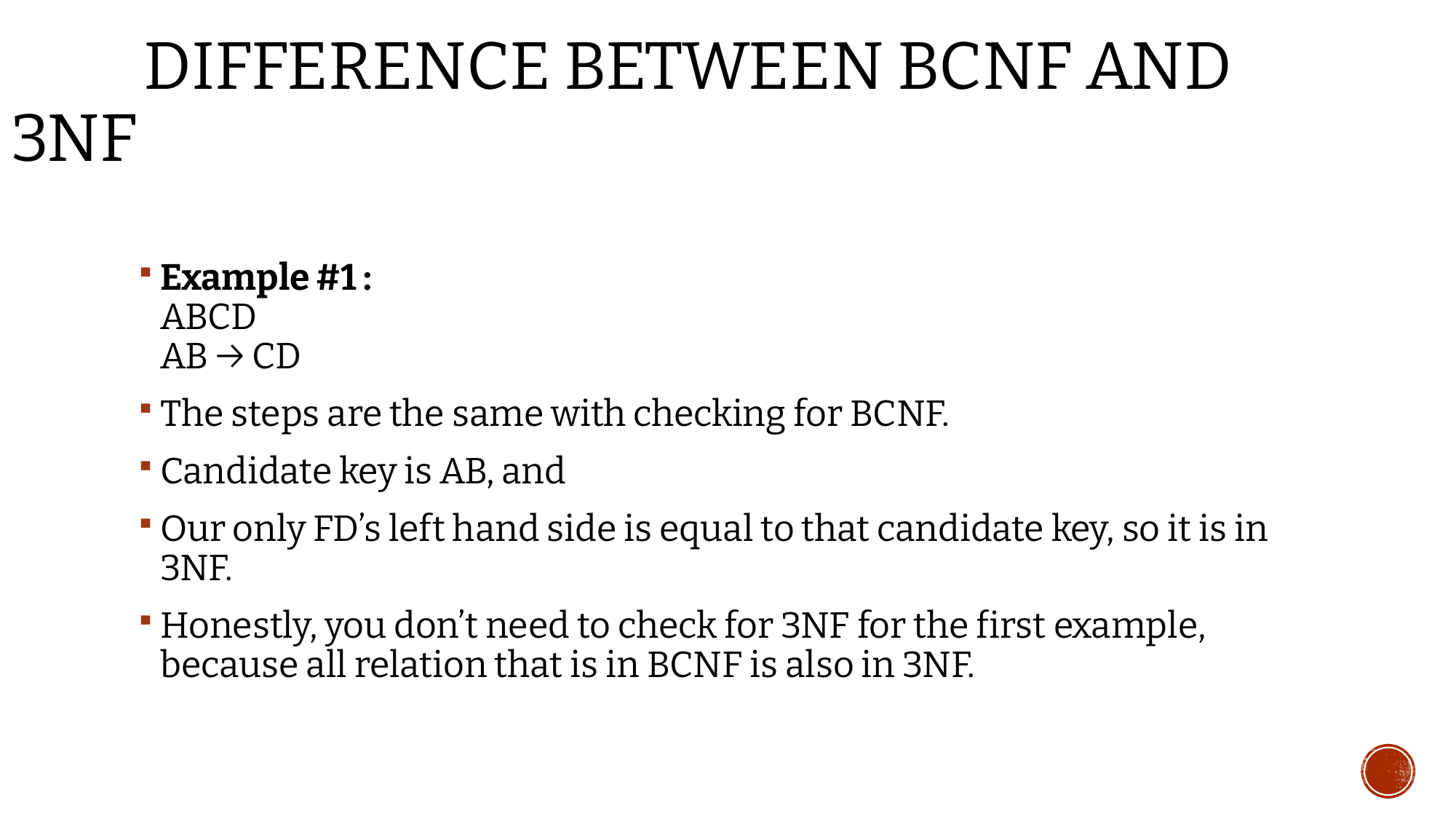

Difference between BCNF and 3NF
Example #1 :
ABCD
AB → CD
The steps are the same with checking for BCNF.
Candidate key is AB, and
Our only FD’s left hand side is equal to that candidate key, so it is in 3NF.
Honestly, you don’t need to check for 3NF for the first example, because all relation that is in BCNF is also in 3NF.